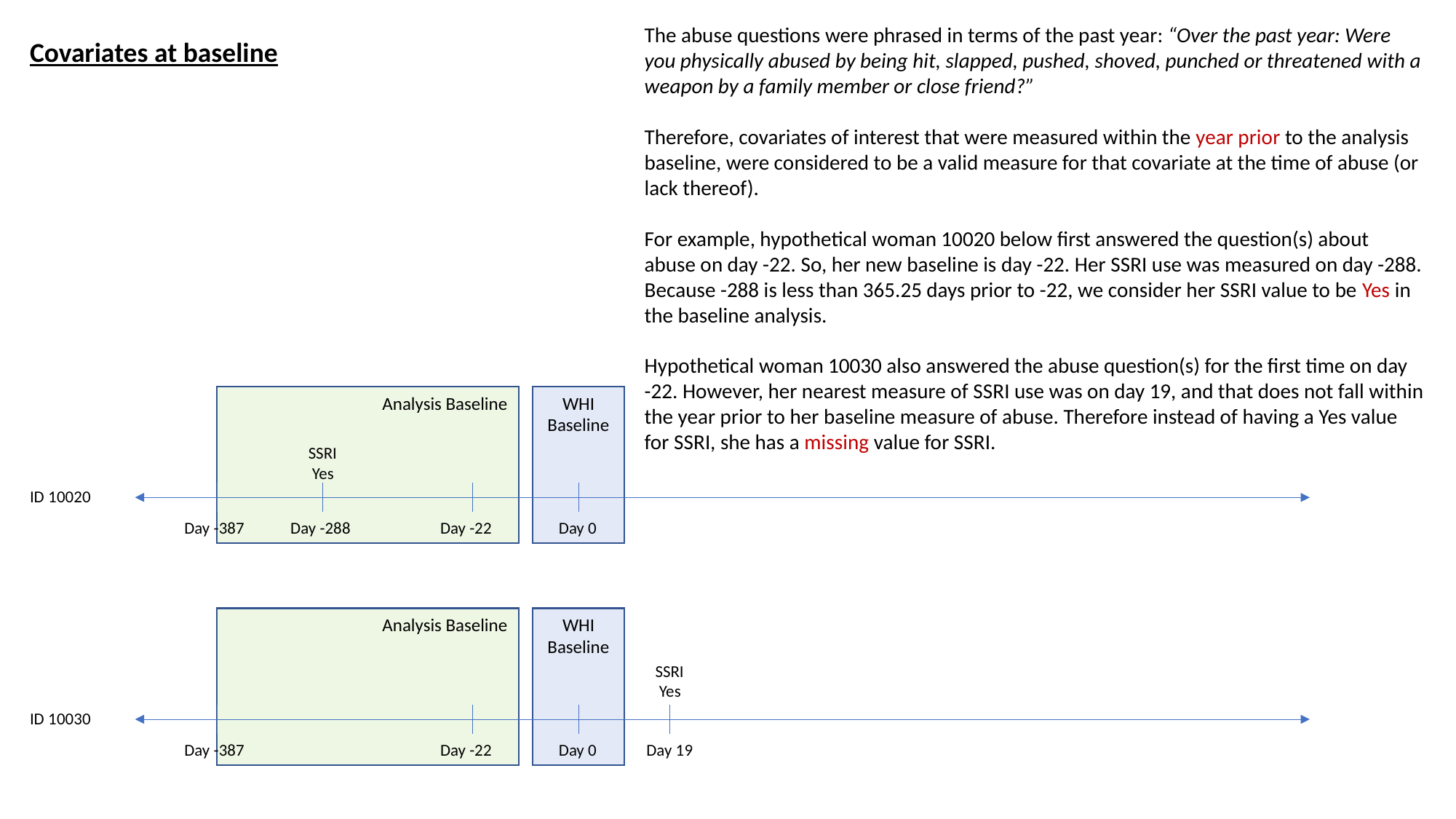

The abuse questions were phrased in terms of the past year: “Over the past year: Were you physically abused by being hit, slapped, pushed, shoved, punched or threatened with a weapon by a family member or close friend?”

Therefore, covariates of interest that were measured within the year prior to the analysis baseline, were considered to be a valid measure for that covariate at the time of abuse (or lack thereof).

For example, hypothetical woman 10020 below first answered the question(s) about abuse on day -22. So, her new baseline is day -22. Her SSRI use was measured on day -288. Because -288 is less than 365.25 days prior to -22, we consider her SSRI value to be Yes in the baseline analysis.

Hypothetical woman 10030 also answered the abuse question(s) for the first time on day
-22. However, her nearest measure of SSRI use was on day 19, and that does not fall within the year prior to her baseline measure of abuse. Therefore instead of having a Yes value for SSRI, she has a missing value for SSRI.
Covariates at baseline
Analysis Baseline
WHI Baseline
SSRI
Yes
ID 10020
Day -387
Day -288
Day -22
Day 0
Analysis Baseline
WHI Baseline
SSRI
Yes
ID 10030
Day -387
Day -22
Day 19
Day 0